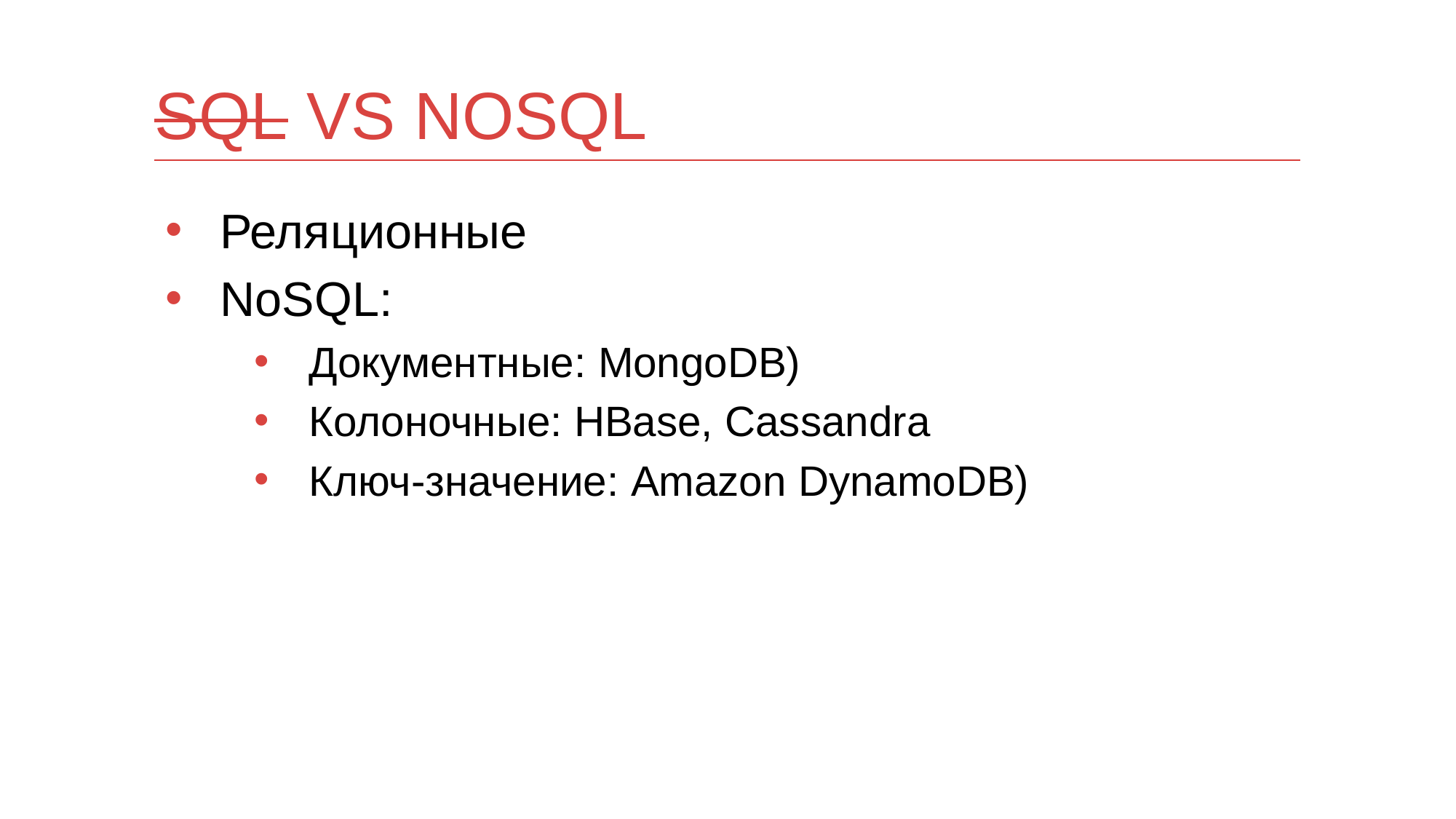

# SQL vs nosql
Реляционные
NoSQL:
Документные: MongoDB)
Колоночные: HBase, Cassandra
Ключ-значение: Amazon DynamoDB)